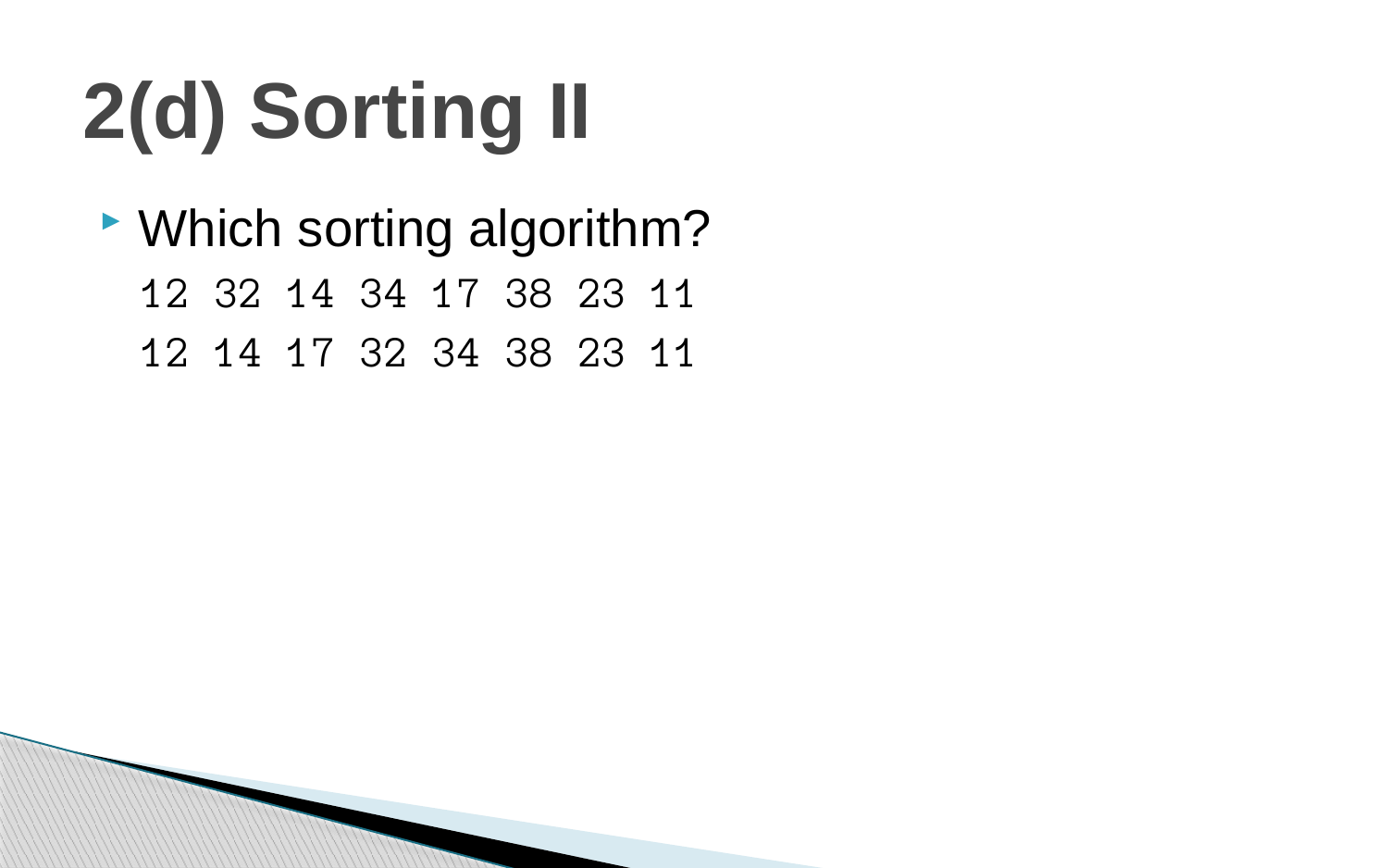

# 2(d) Sorting II
Which sorting algorithm?
12 32 14 34 17 38 23 11
12 14 17 32 34 38 23 11